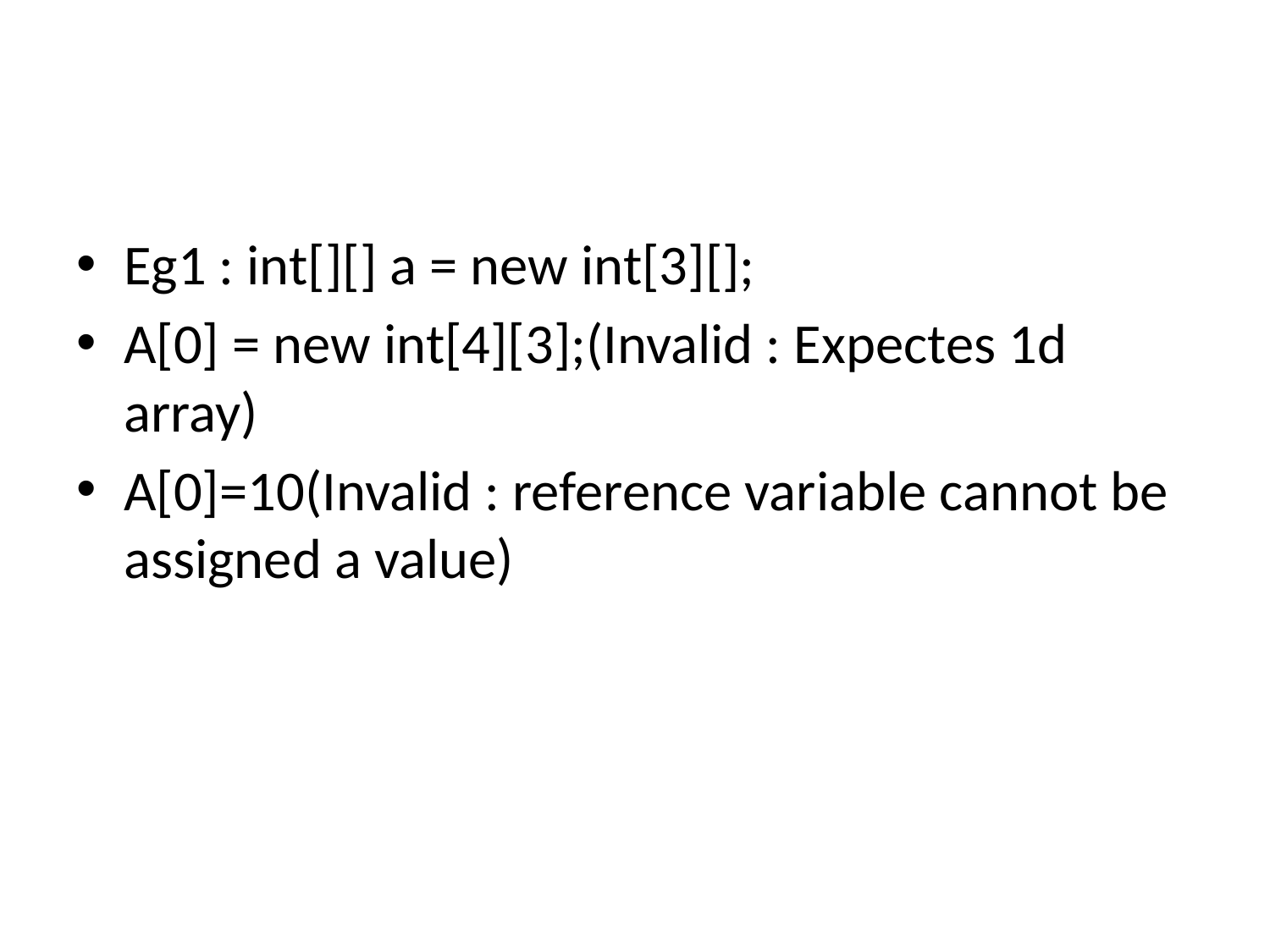

#
Eg1 : int[][] a = new int[3][];
A[0] = new int[4][3];(Invalid : Expectes 1d array)
A[0]=10(Invalid : reference variable cannot be assigned a value)